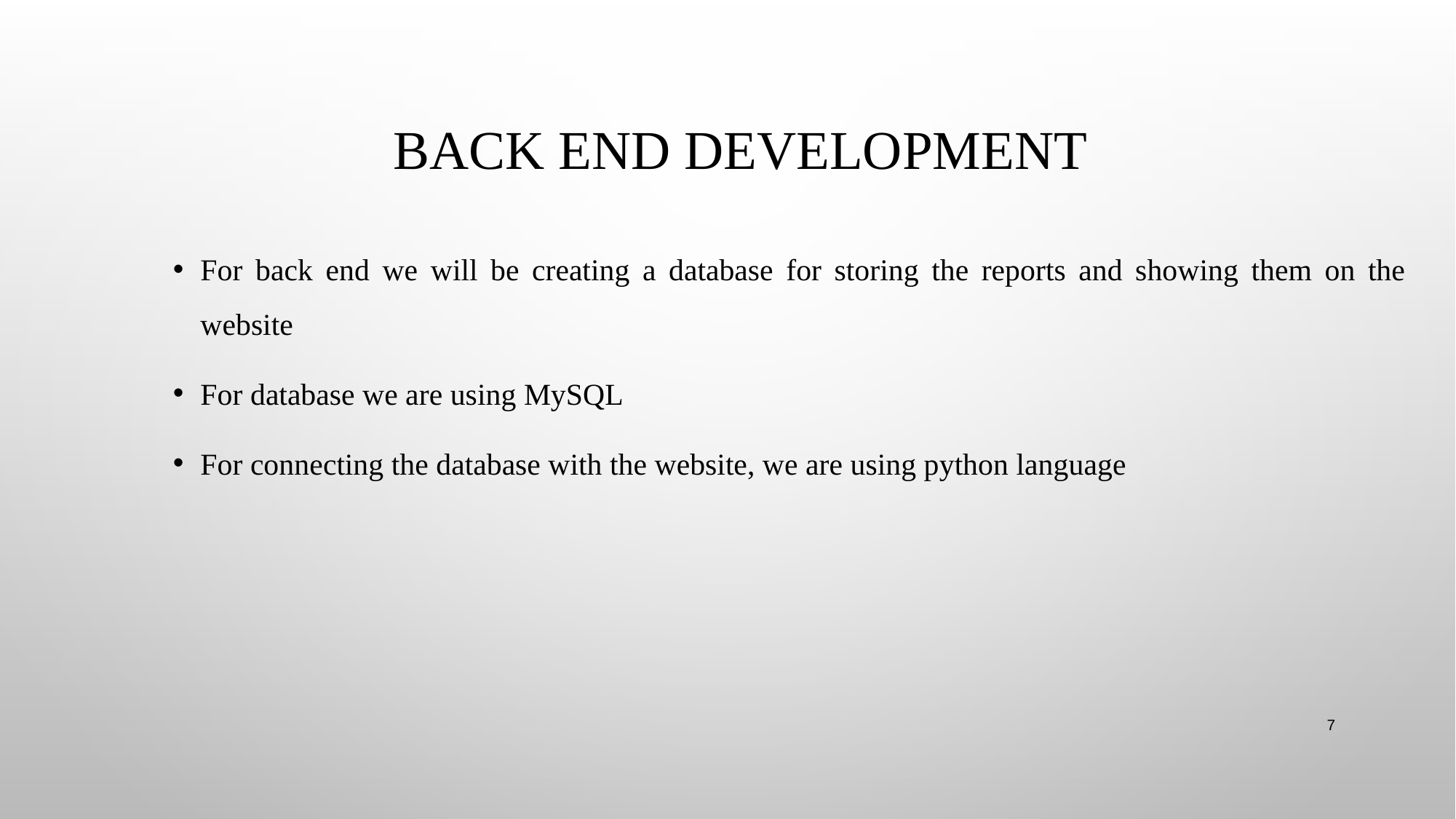

# Back end development
For back end we will be creating a database for storing the reports and showing them on the website
For database we are using MySQL
For connecting the database with the website, we are using python language

7